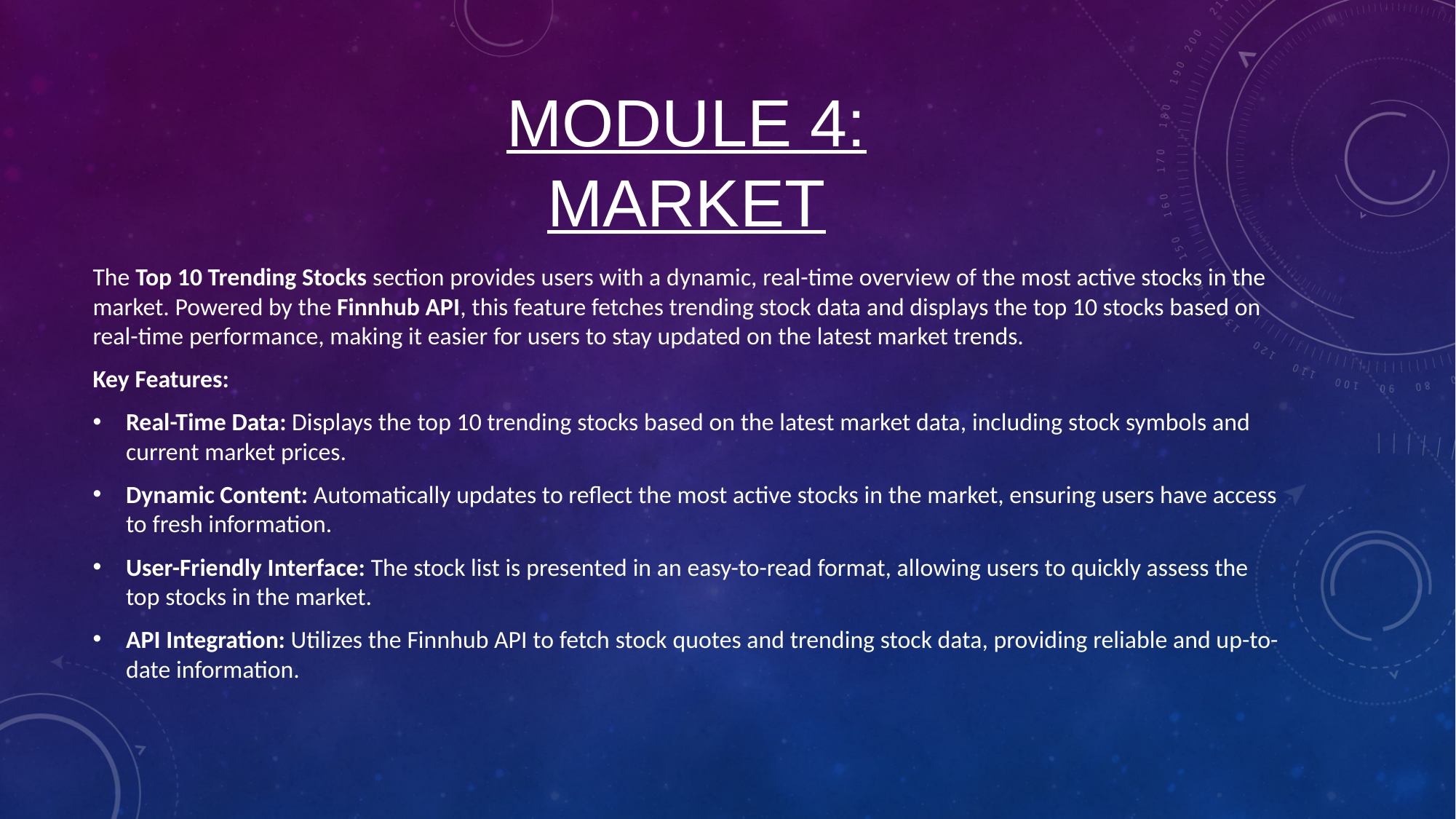

# Module 4: Market
The Top 10 Trending Stocks section provides users with a dynamic, real-time overview of the most active stocks in the market. Powered by the Finnhub API, this feature fetches trending stock data and displays the top 10 stocks based on real-time performance, making it easier for users to stay updated on the latest market trends.
Key Features:
Real-Time Data: Displays the top 10 trending stocks based on the latest market data, including stock symbols and current market prices.
Dynamic Content: Automatically updates to reflect the most active stocks in the market, ensuring users have access to fresh information.
User-Friendly Interface: The stock list is presented in an easy-to-read format, allowing users to quickly assess the top stocks in the market.
API Integration: Utilizes the Finnhub API to fetch stock quotes and trending stock data, providing reliable and up-to-date information.